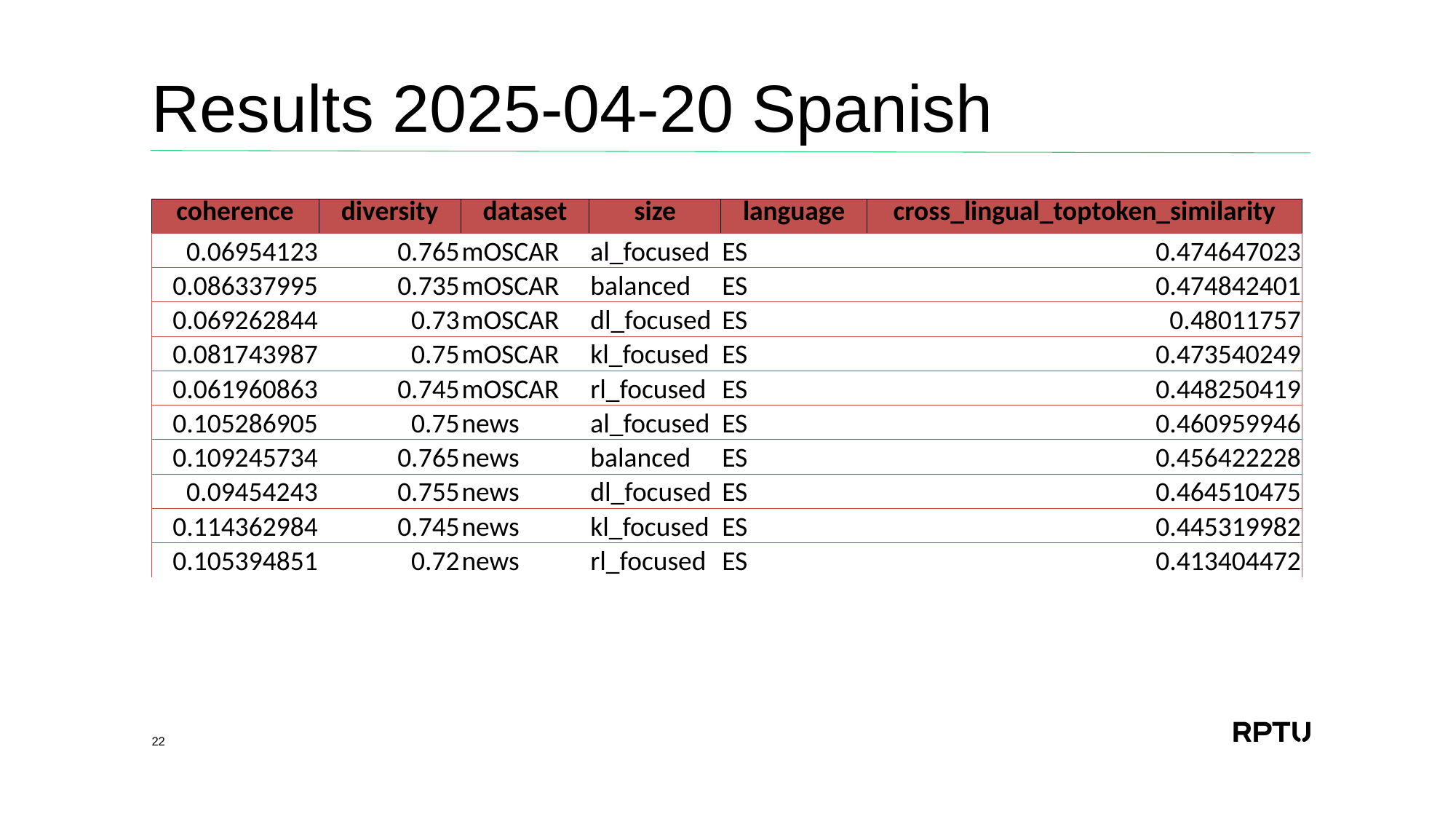

# Results 2025-04-20 Spanish
| coherence | diversity | dataset | size | language | cross\_lingual\_toptoken\_similarity |
| --- | --- | --- | --- | --- | --- |
| 0.06954123 | 0.765 | mOSCAR | al\_focused | ES | 0.474647023 |
| 0.086337995 | 0.735 | mOSCAR | balanced | ES | 0.474842401 |
| 0.069262844 | 0.73 | mOSCAR | dl\_focused | ES | 0.48011757 |
| 0.081743987 | 0.75 | mOSCAR | kl\_focused | ES | 0.473540249 |
| 0.061960863 | 0.745 | mOSCAR | rl\_focused | ES | 0.448250419 |
| 0.105286905 | 0.75 | news | al\_focused | ES | 0.460959946 |
| 0.109245734 | 0.765 | news | balanced | ES | 0.456422228 |
| 0.09454243 | 0.755 | news | dl\_focused | ES | 0.464510475 |
| 0.114362984 | 0.745 | news | kl\_focused | ES | 0.445319982 |
| 0.105394851 | 0.72 | news | rl\_focused | ES | 0.413404472 |
22